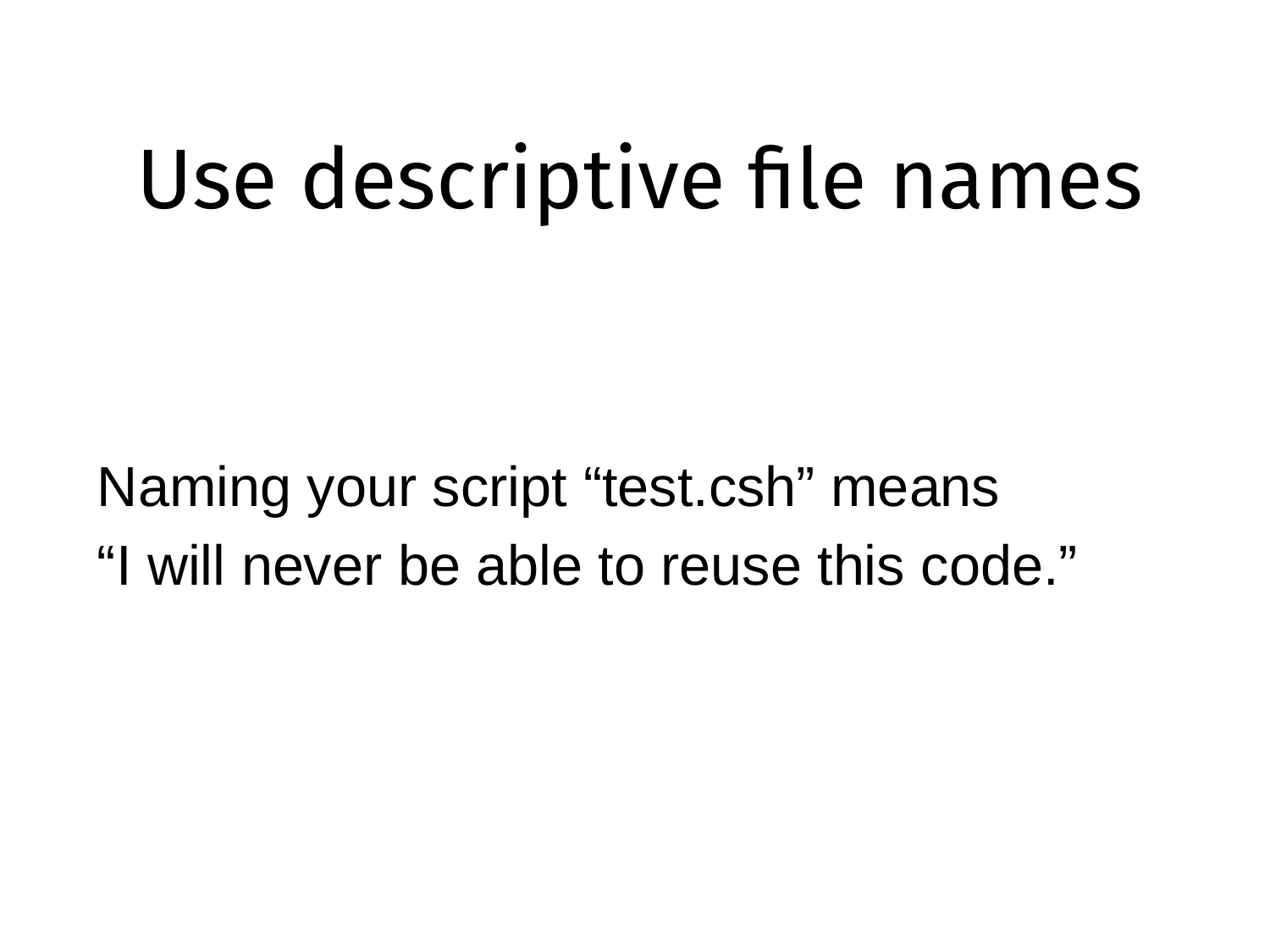

# Use descriptive file names

Naming your script “test.csh” means
“I will never be able to reuse this code.”